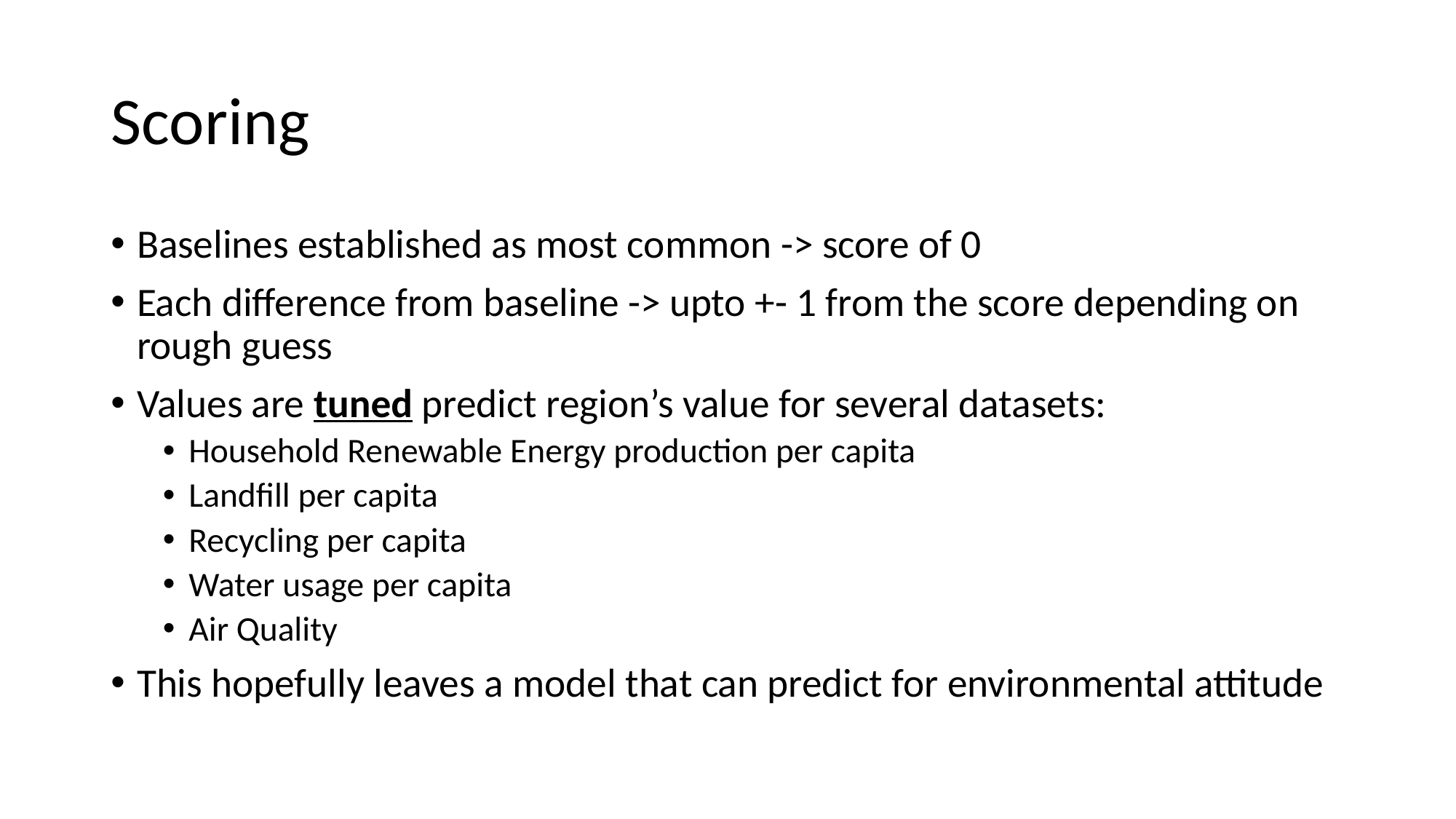

# Scoring
Baselines established as most common -> score of 0
Each difference from baseline -> upto +- 1 from the score depending on rough guess
Values are tuned predict region’s value for several datasets:
Household Renewable Energy production per capita
Landfill per capita
Recycling per capita
Water usage per capita
Air Quality
This hopefully leaves a model that can predict for environmental attitude